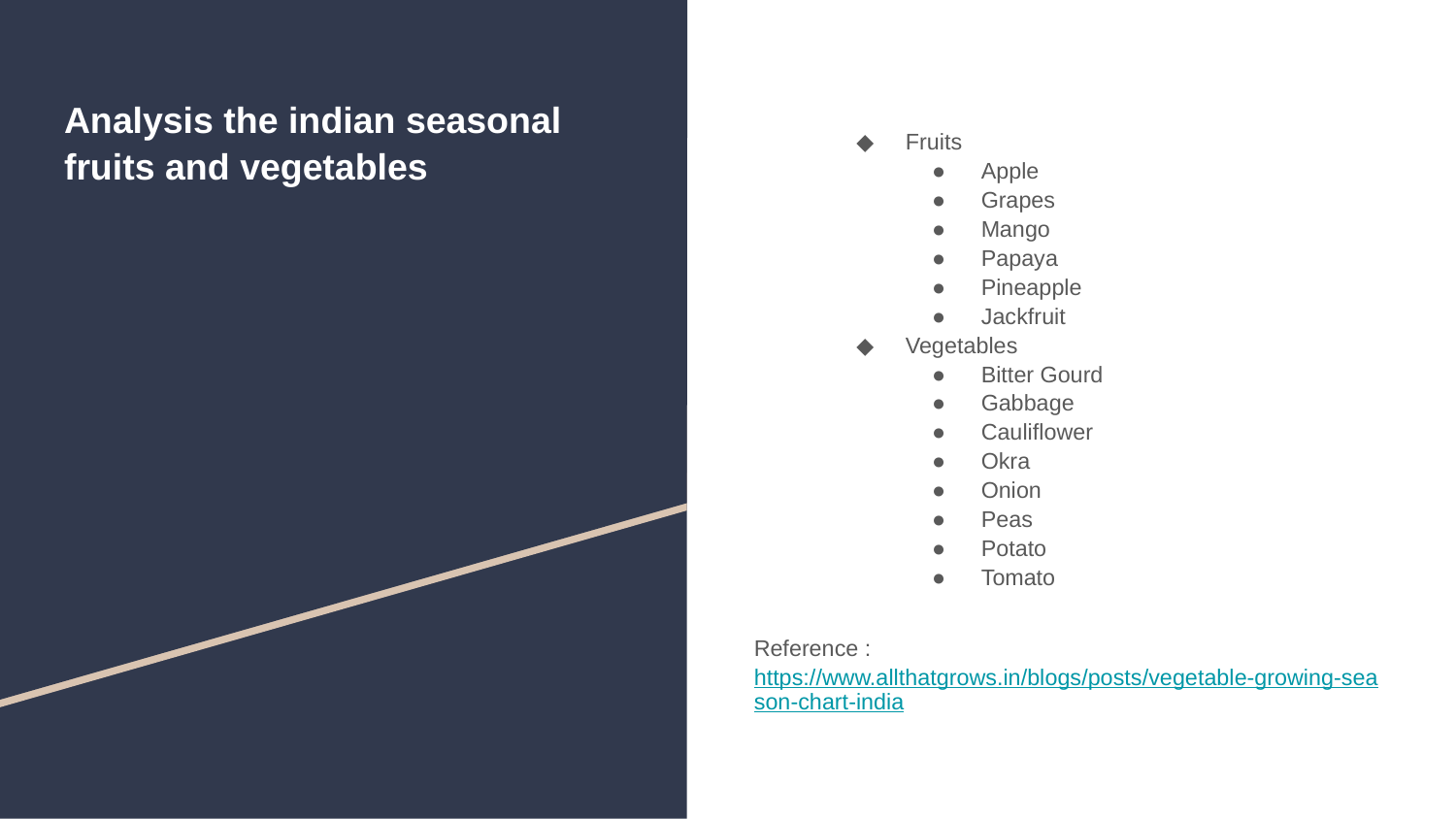

# Analysis the indian seasonal fruits and vegetables

Fruits
Apple
Grapes
Mango
Papaya
Pineapple
Jackfruit
Vegetables
Bitter Gourd
Gabbage
Cauliflower
Okra
Onion
Peas
Potato
Tomato

Reference : https://www.allthatgrows.in/blogs/posts/vegetable-growing-season-chart-india